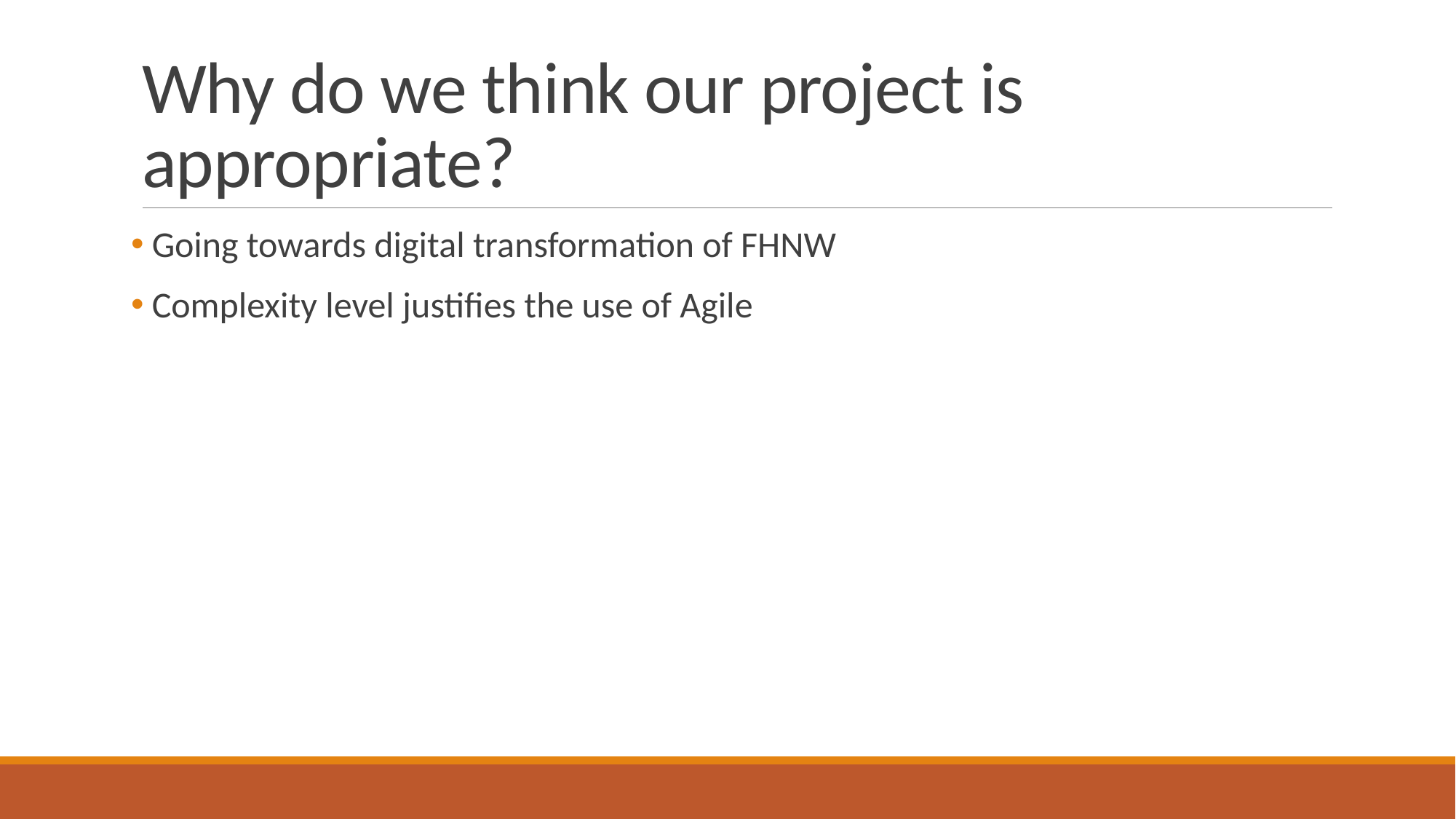

# Why do we think our project is appropriate?
 Going towards digital transformation of FHNW
 Complexity level justifies the use of Agile